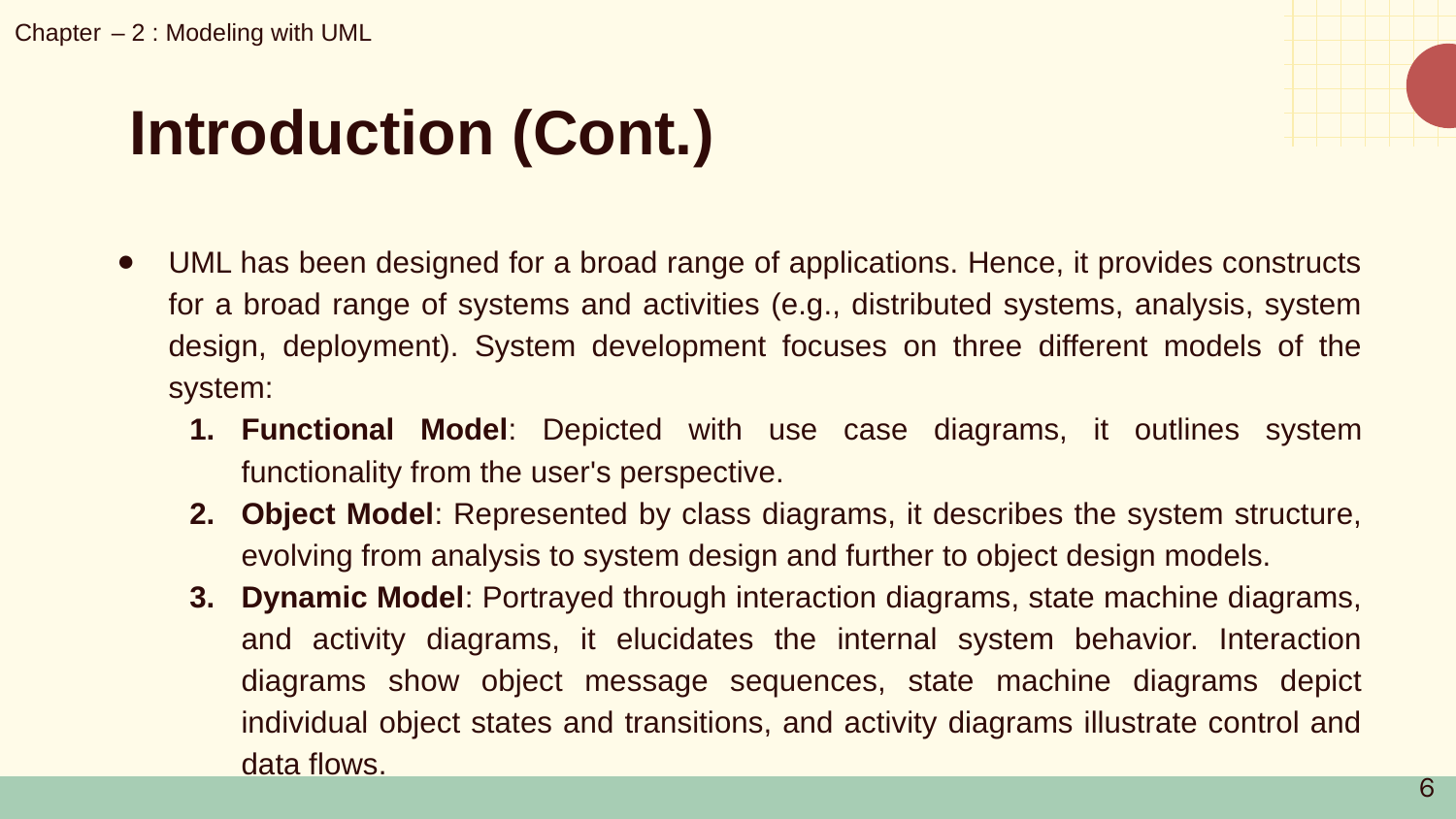

Chapter – 2 : Modeling with UML
# Introduction (Cont.)
UML has been designed for a broad range of applications. Hence, it provides constructs for a broad range of systems and activities (e.g., distributed systems, analysis, system design, deployment). System development focuses on three different models of the system:
Functional Model: Depicted with use case diagrams, it outlines system functionality from the user's perspective.
Object Model: Represented by class diagrams, it describes the system structure, evolving from analysis to system design and further to object design models.
Dynamic Model: Portrayed through interaction diagrams, state machine diagrams, and activity diagrams, it elucidates the internal system behavior. Interaction diagrams show object message sequences, state machine diagrams depict individual object states and transitions, and activity diagrams illustrate control and data flows.

6